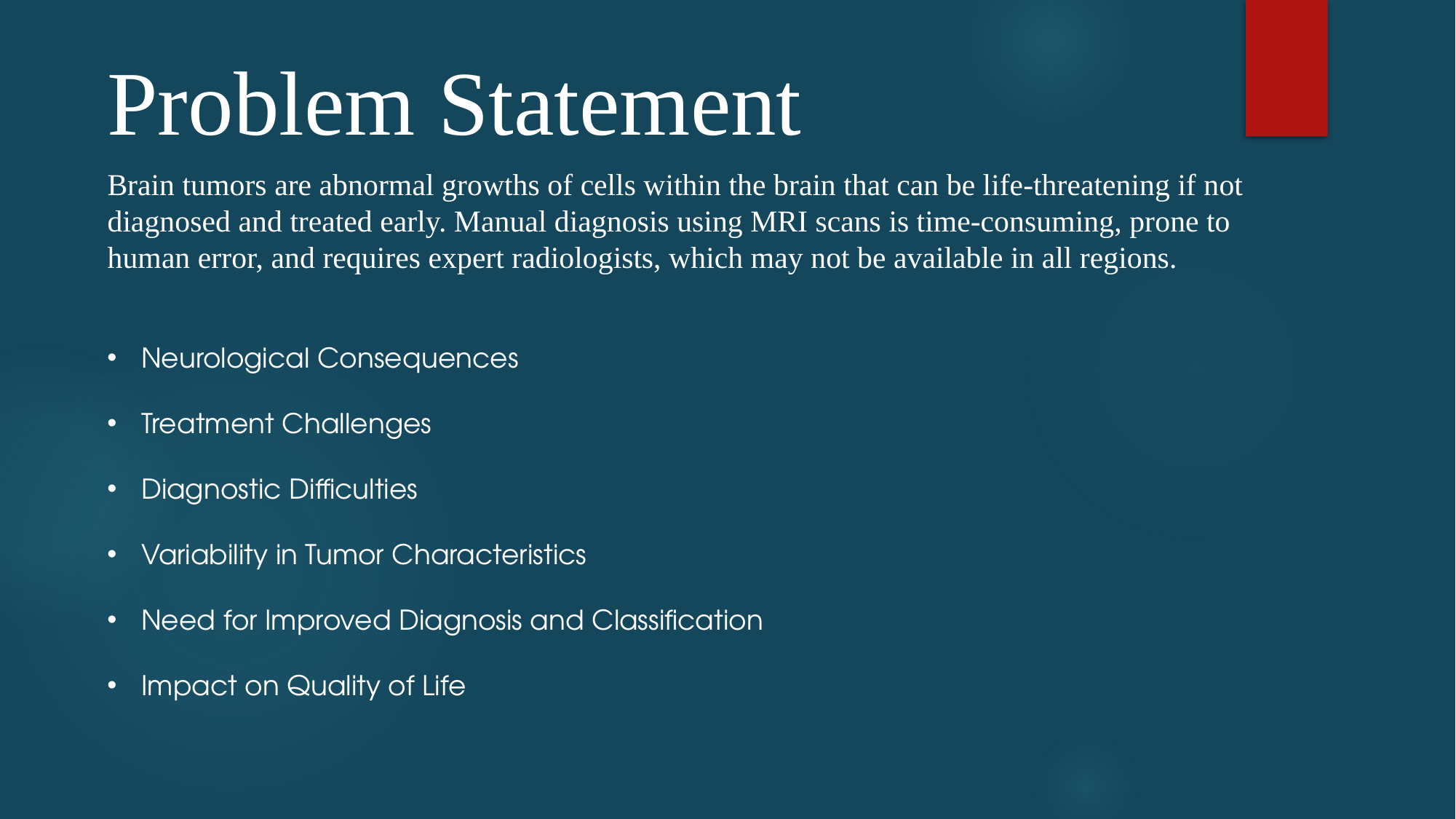

Problem Statement
Brain tumors are abnormal growths of cells within the brain that can be life-threatening if not diagnosed and treated early. Manual diagnosis using MRI scans is time-consuming, prone to human error, and requires expert radiologists, which may not be available in all regions.
Neurological Consequences

Treatment Challenges

Diagnostic Difficulties

Variability in Tumor Characteristics

Need for Improved Diagnosis and Classification

Impact on Quality of Life